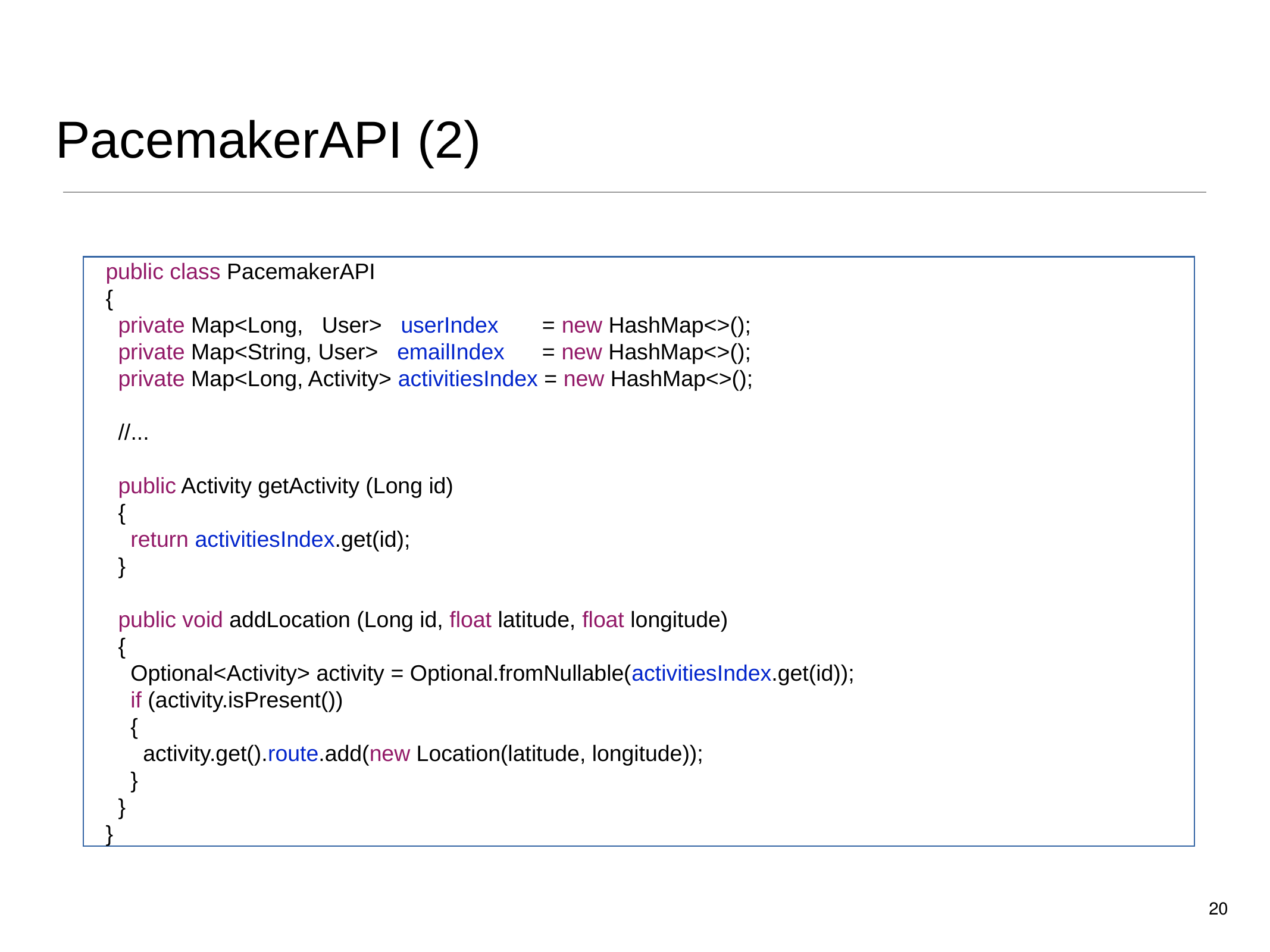

# PacemakerAPI (2)
public class PacemakerAPI
{
  private Map<Long,   User>   userIndex       = new HashMap<>();
  private Map<String, User>   emailIndex      = new HashMap<>();
  private Map<Long, Activity> activitiesIndex = new HashMap<>();

  //...

  public Activity getActivity (Long id)
  {
    return activitiesIndex.get(id);
  }

  public void addLocation (Long id, float latitude, float longitude)
  {
    Optional<Activity> activity = Optional.fromNullable(activitiesIndex.get(id));
    if (activity.isPresent())
    {
      activity.get().route.add(new Location(latitude, longitude));
    }
  }
}
20